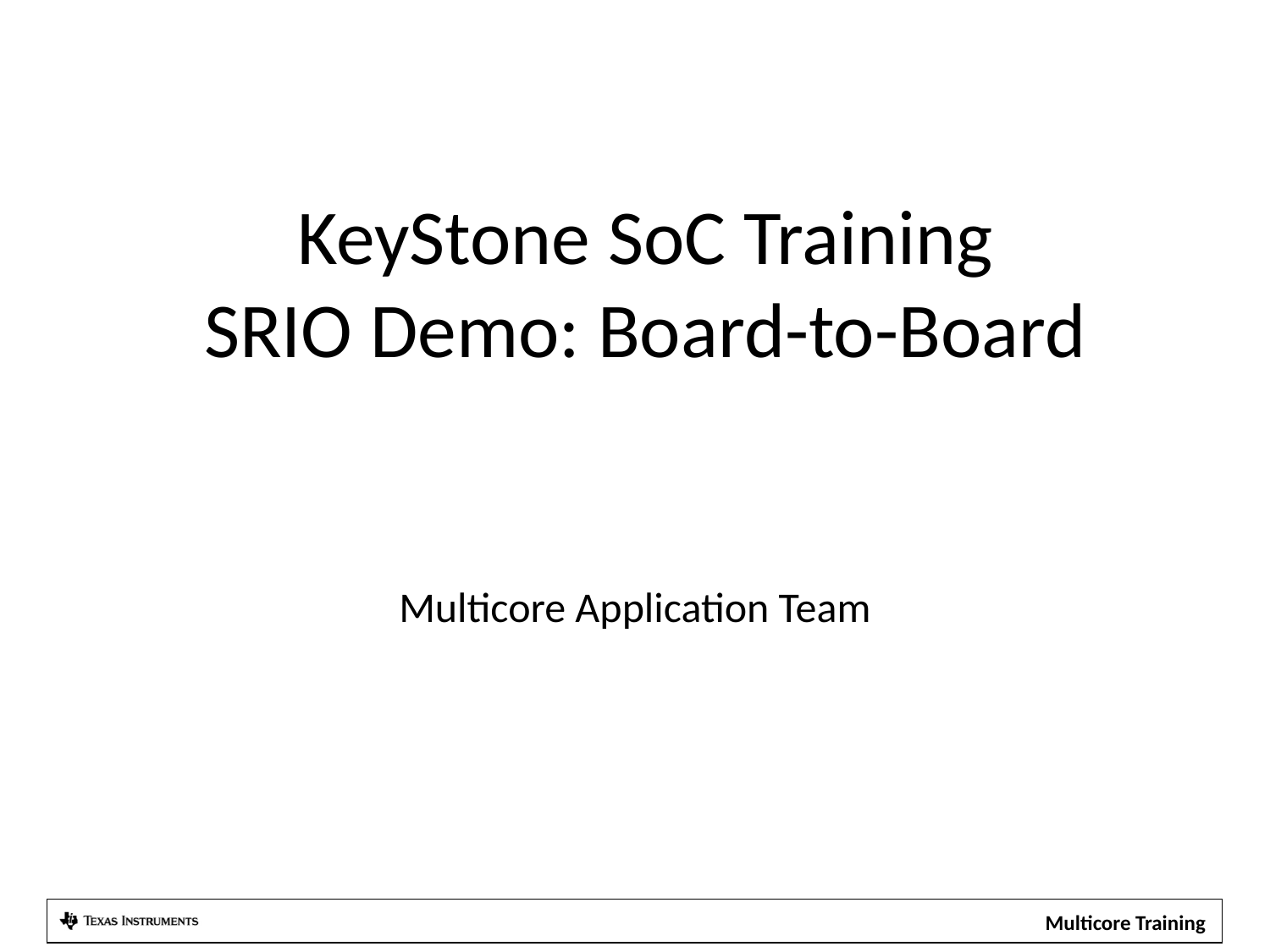

KeyStone SoC Training
SRIO Demo: Board-to-Board
Multicore Application Team